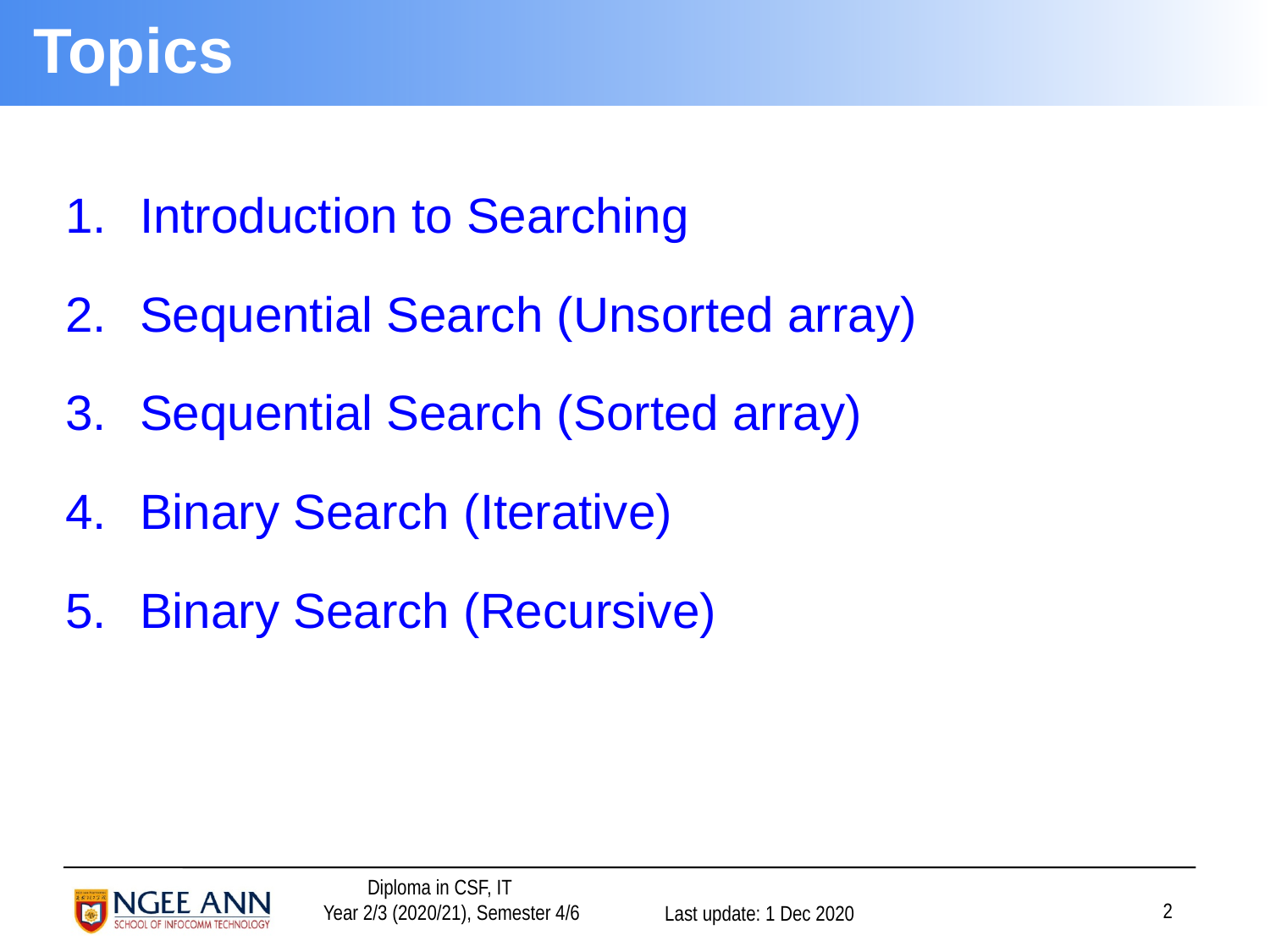

# Topics
Introduction to Searching
Sequential Search (Unsorted array)
Sequential Search (Sorted array)
Binary Search (Iterative)
Binary Search (Recursive)